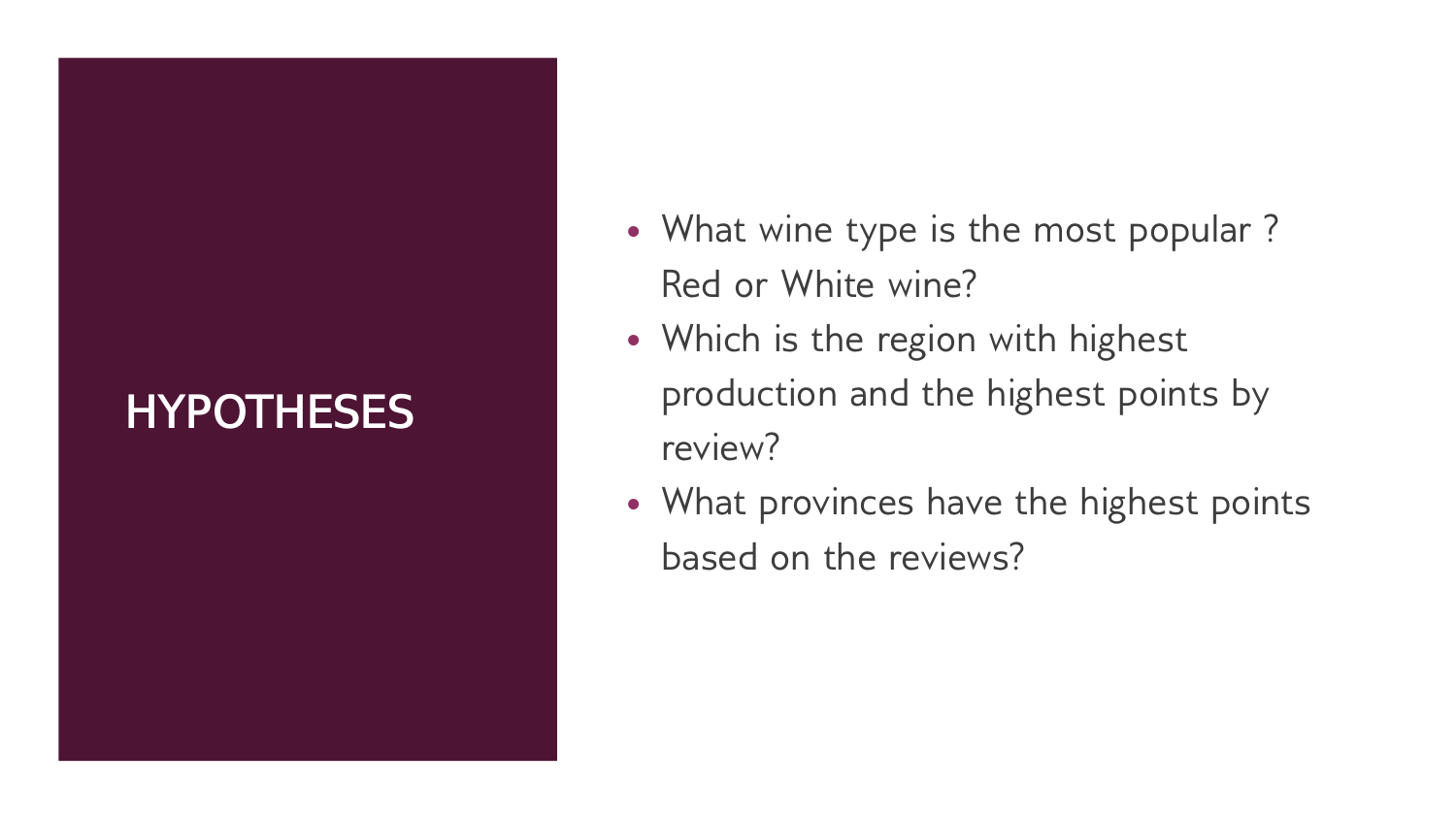

# HYPOTHESES
What wine type is the most popular ? Red or White wine?
Which is the region with highest production and the highest points by review?
What provinces have the highest points based on the reviews?